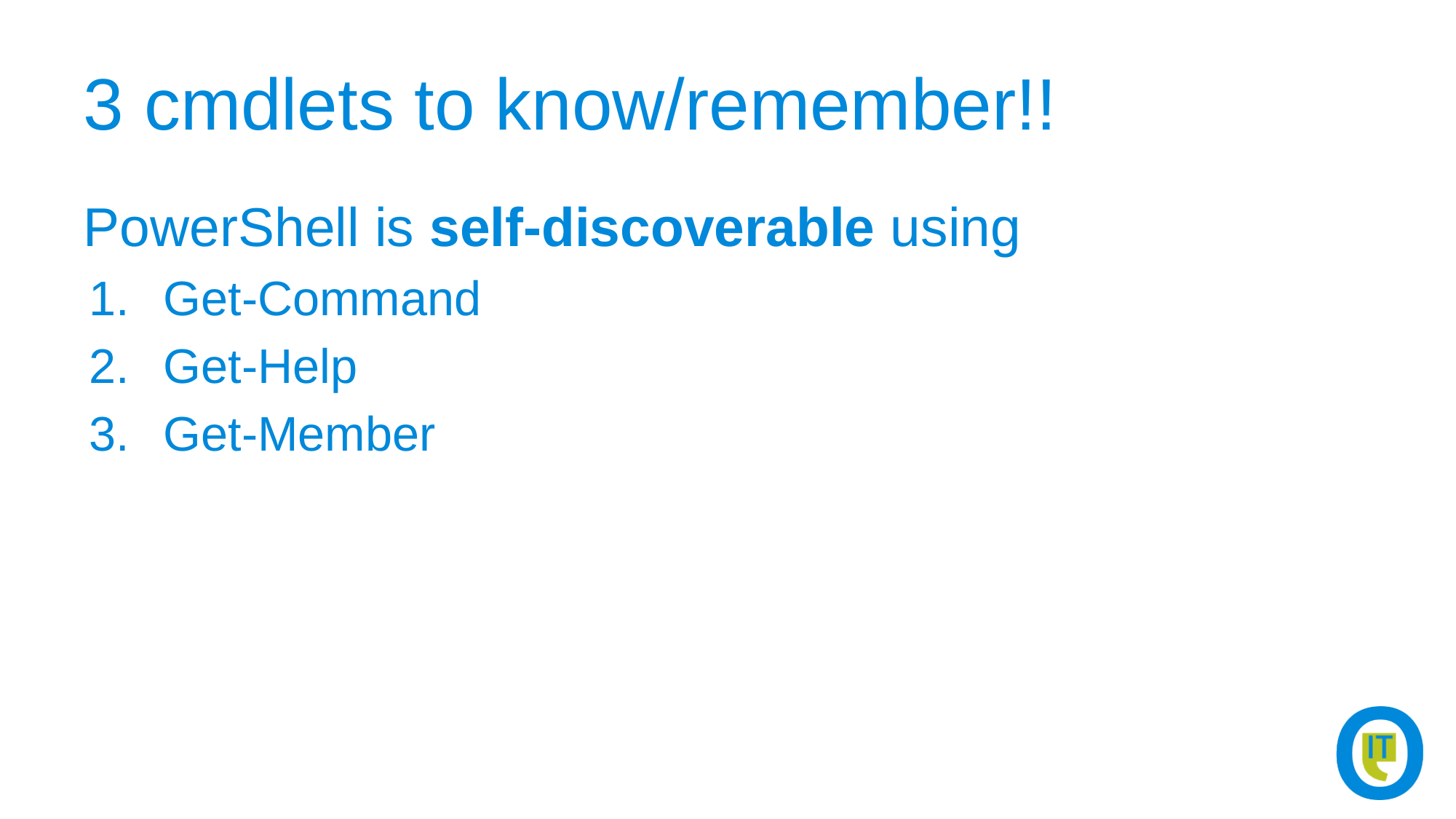

# 3 cmdlets to know/remember!!
PowerShell is self-discoverable using
Get-Command
Get-Help
Get-Member